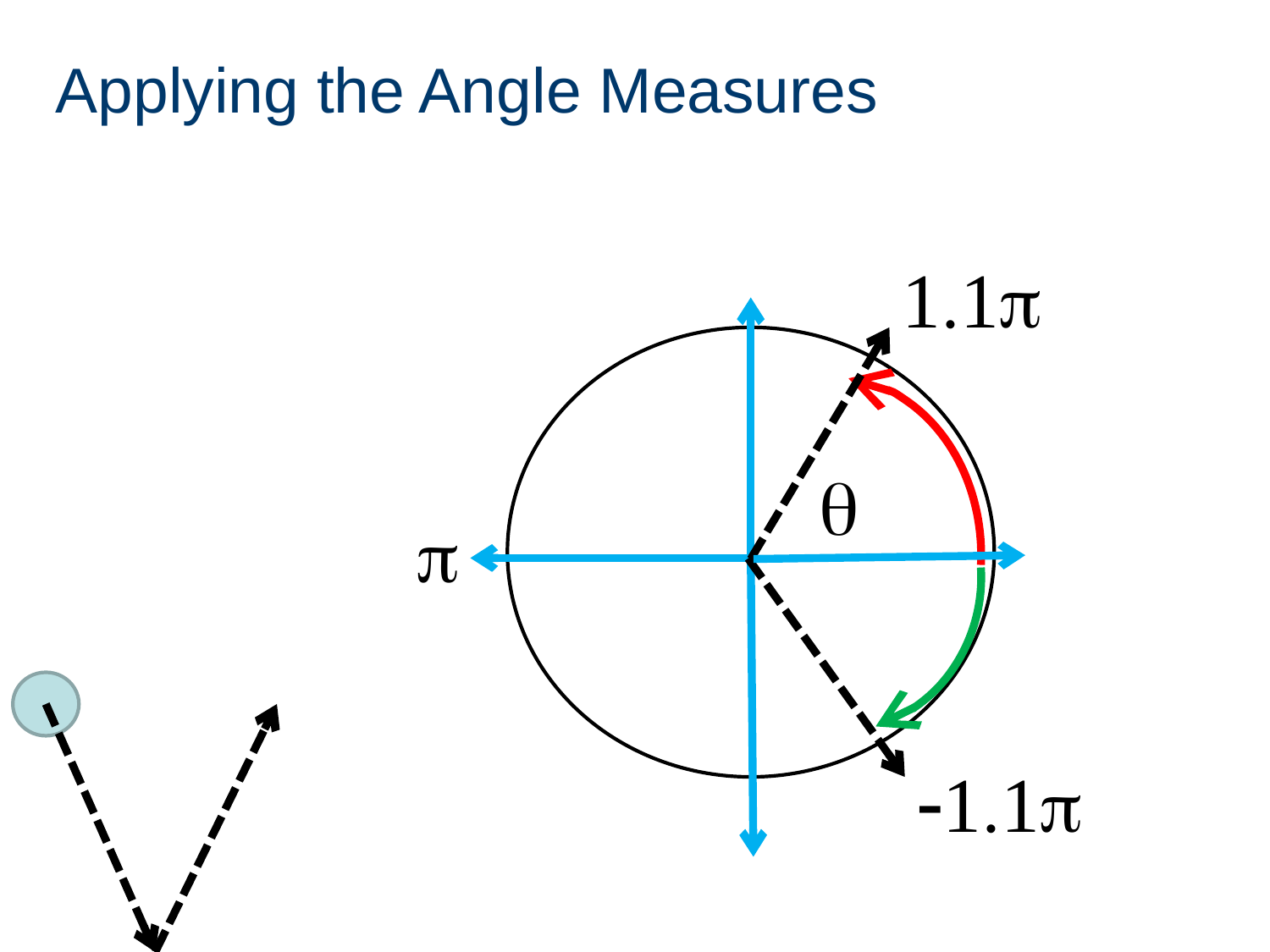

Applying the Angle Measures
 1.1π

θ
π

−1.1π